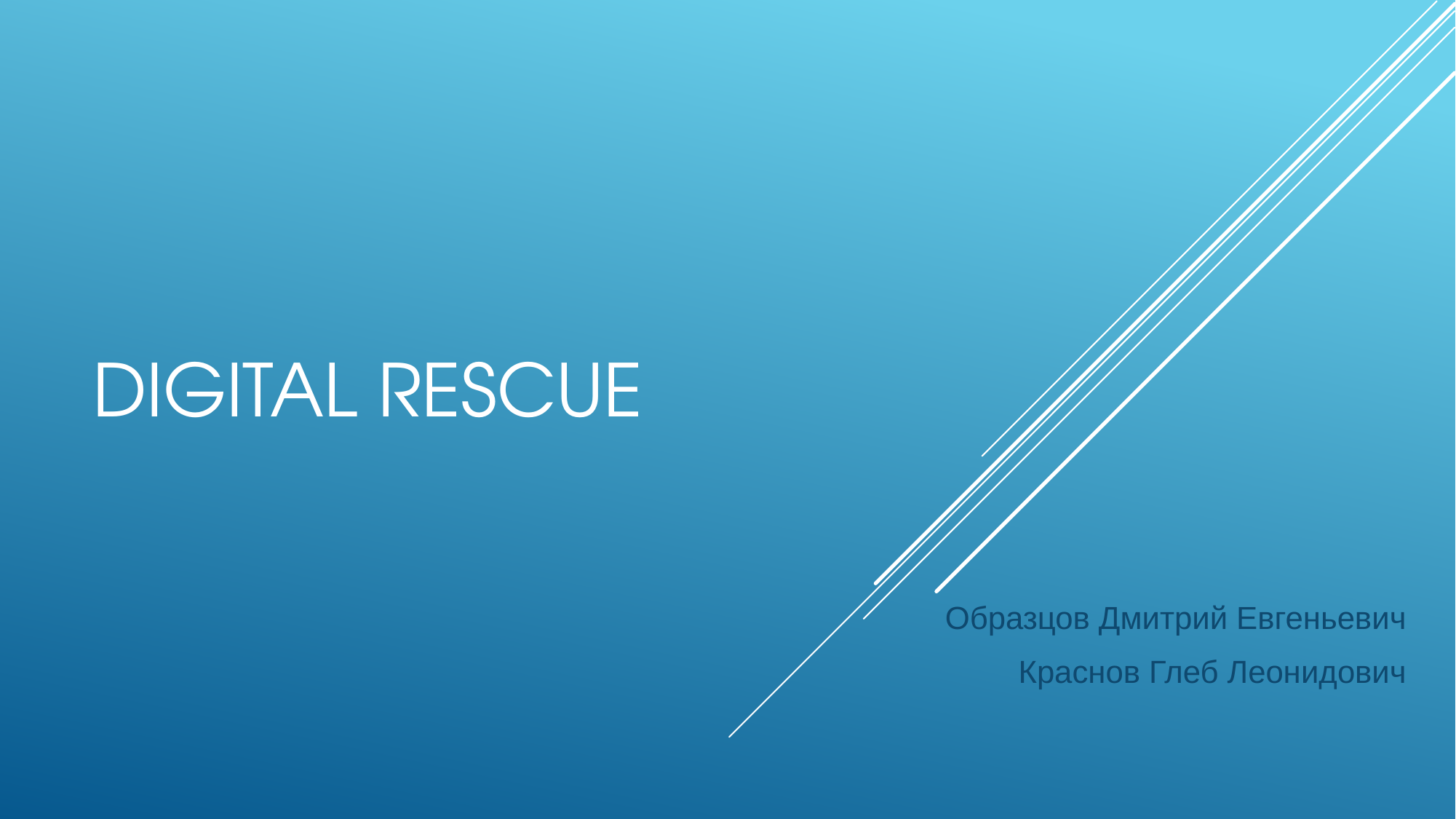

# DIGITAL RESCUE
Образцов Дмитрий Евгеньевич
Краснов Глеб Леонидович